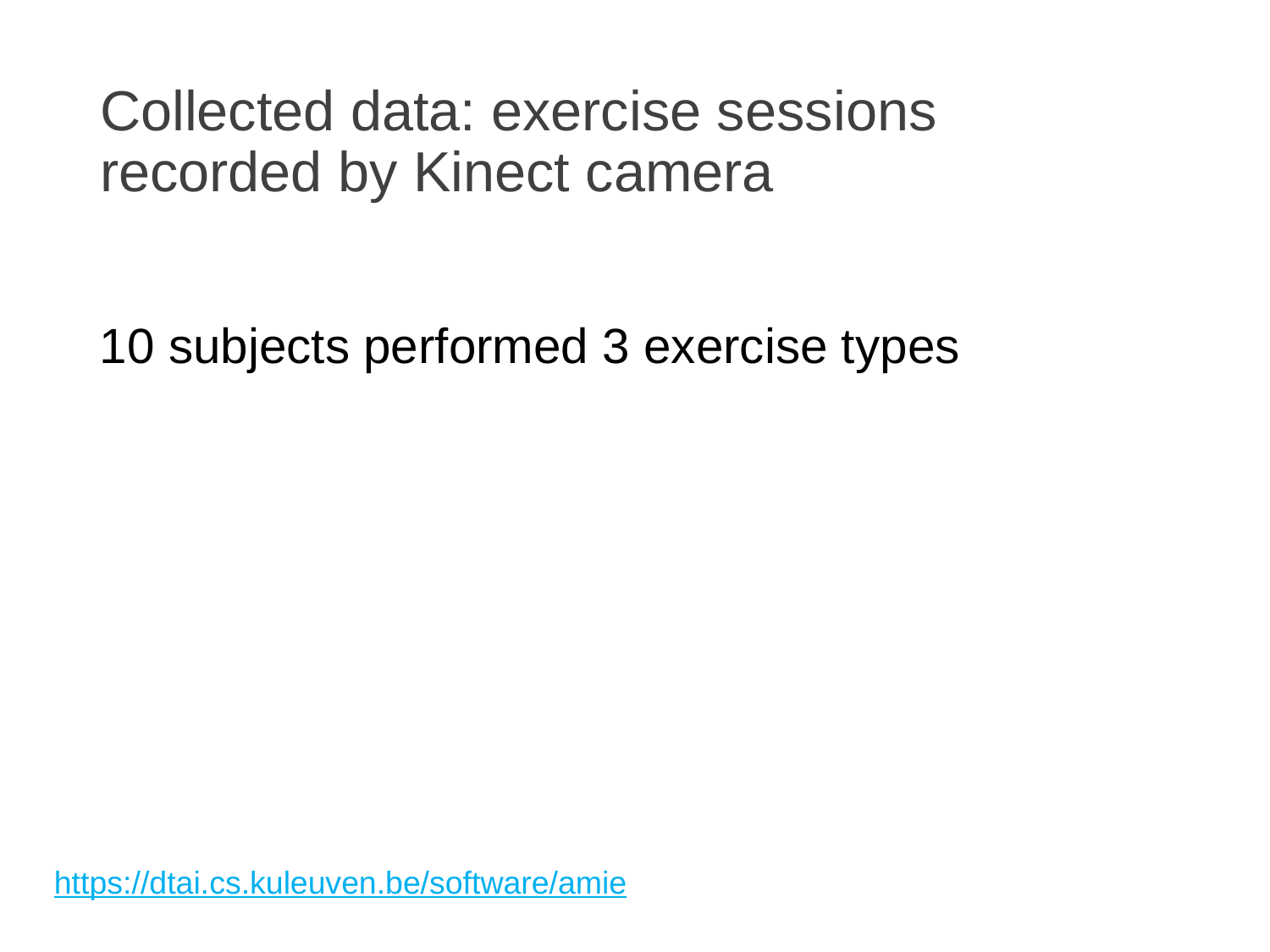

# Collected data: exercise sessions recorded by Kinect camera
10 subjects performed 3 exercise types
https://dtai.cs.kuleuven.be/software/amie